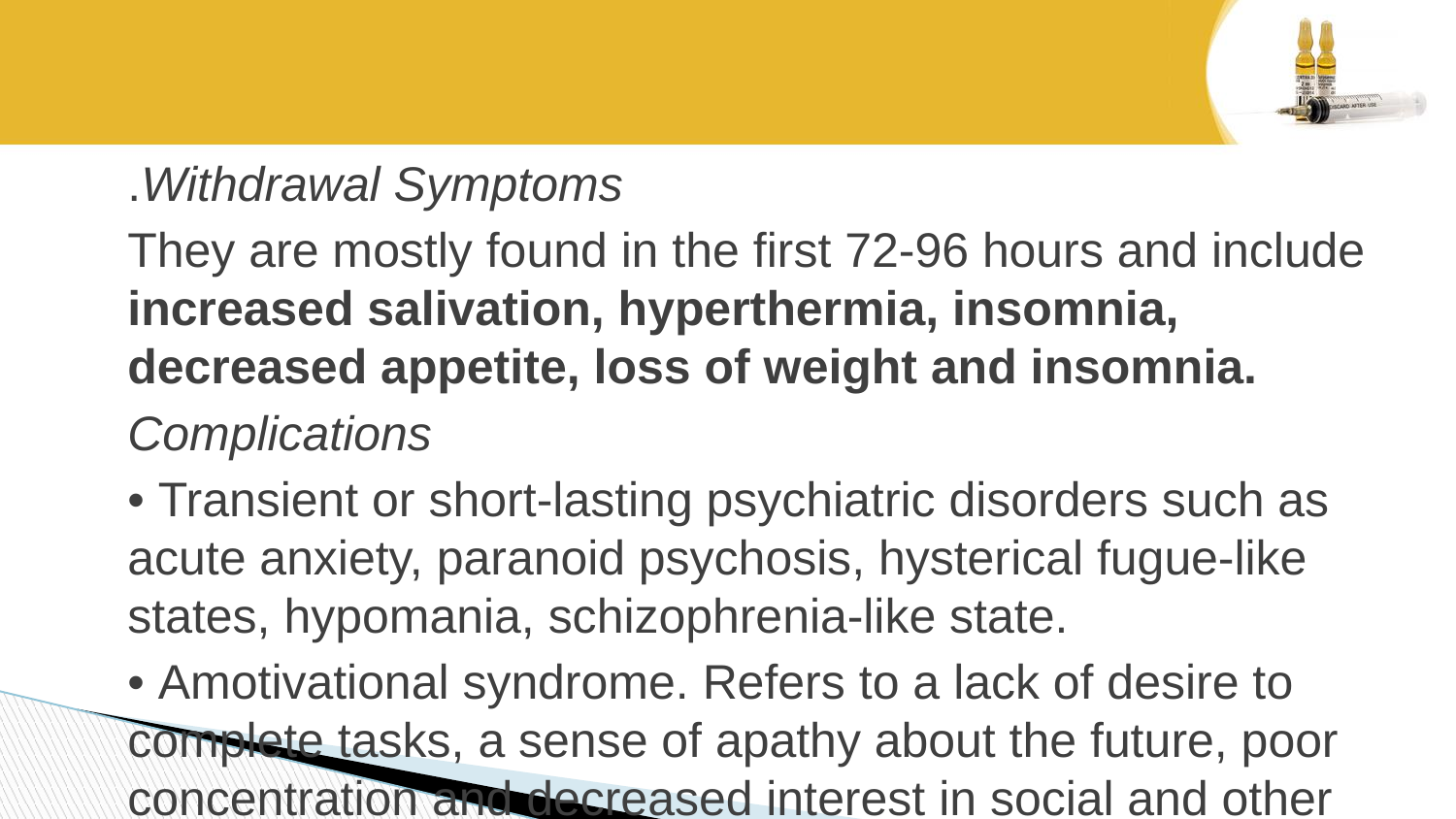

#
.Withdrawal Symptoms
They are mostly found in the first 72-96 hours and include increased salivation, hyperthermia, insomnia, decreased appetite, loss of weight and insomnia.
Complications
• Transient or short-lasting psychiatric disorders such as acute anxiety, paranoid psychosis, hysterical fugue-like states, hypomania, schizophrenia-like state.
• Amotivational syndrome. Refers to a lack of desire to complete tasks, a sense of apathy about the future, poor concentration and decreased interest in social and other activities.
• Memory impairment.
Treatment
• Supportive and symptomatic treatment